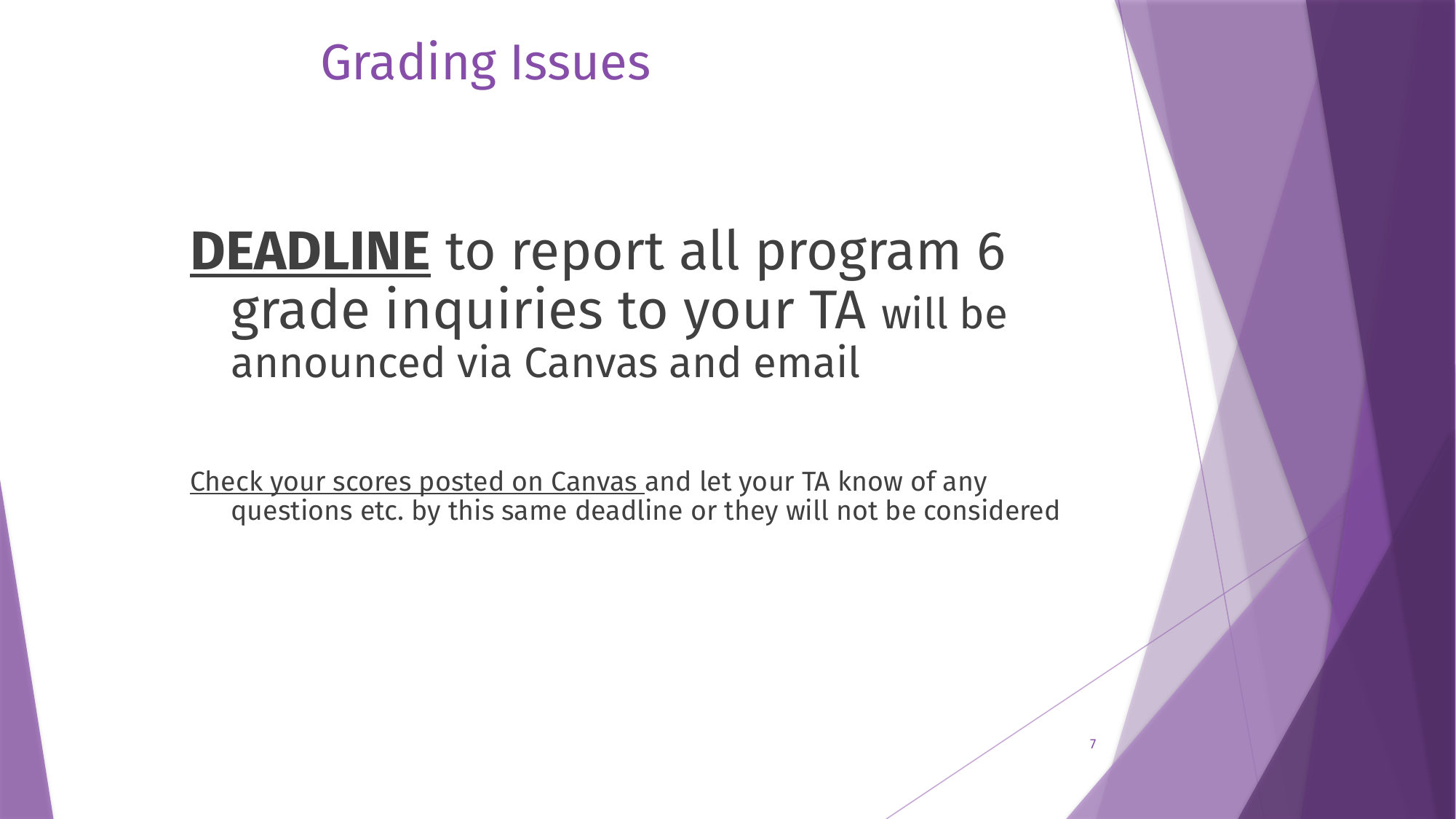

# Grading Issues
DEADLINE to report all program 6 grade inquiries to your TA will be announced via Canvas and email
Check your scores posted on Canvas and let your TA know of any questions etc. by this same deadline or they will not be considered
7